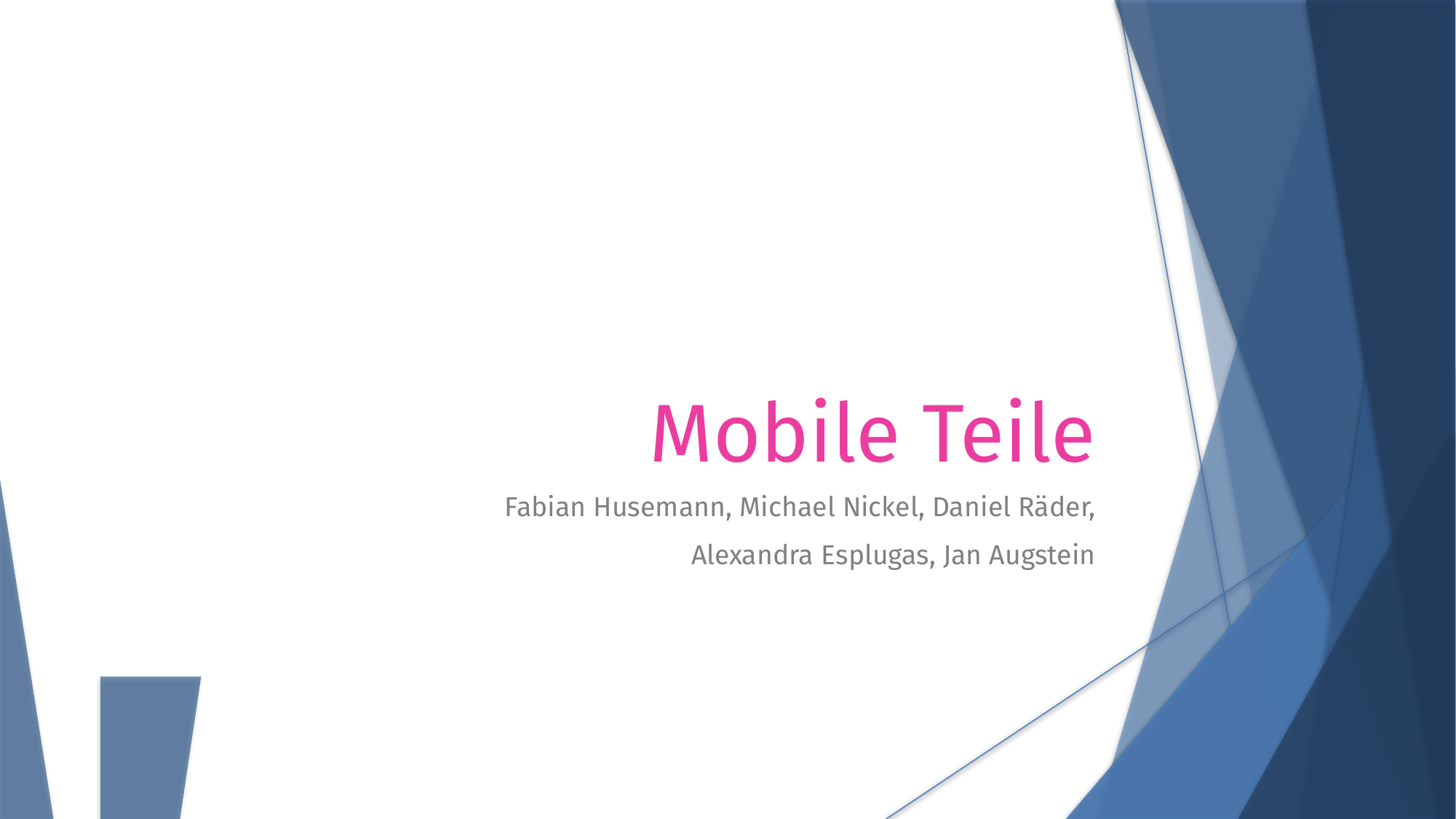

Mobile Teile
Fabian Husemann, Michael Nickel, Daniel Räder,
 Alexandra Esplugas, Jan Augstein